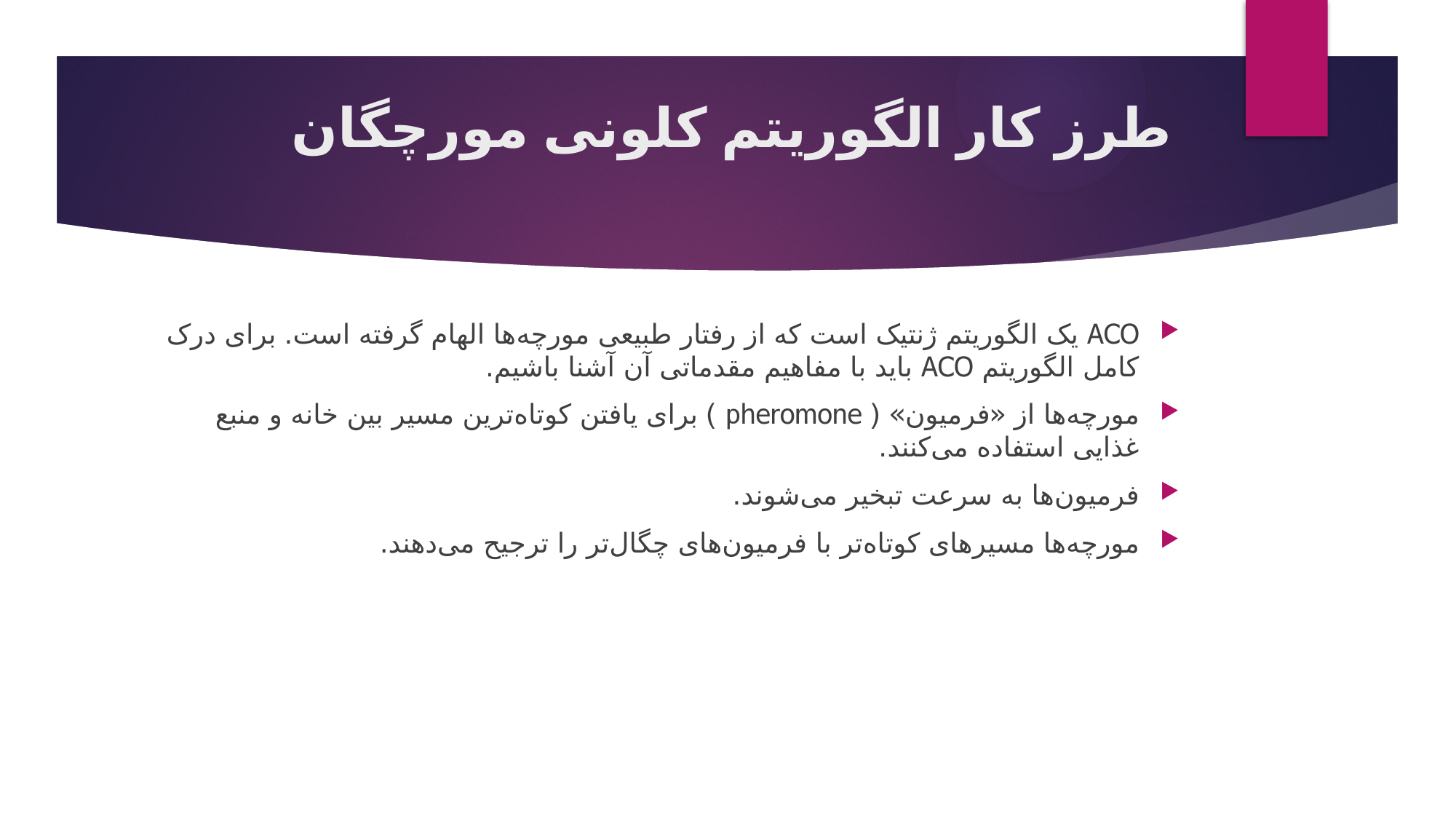

# طرز کار الگوریتم کلونی مورچگان
ACO یک الگوریتم ژنتیک است که از رفتار طبیعی مورچه‌ها الهام گرفته است. برای درک کامل الگوریتم ACO باید با مفاهیم مقدماتی آن آشنا باشیم.
مورچه‌ها از «فرمیون» ( pheromone ) برای یافتن کوتاه‌ترین مسیر بین خانه و منبع غذایی استفاده می‌کنند.
فرمیون‌ها به سرعت تبخیر می‌شوند.
مورچه‌ها مسیرهای کوتاه‌تر با فرمیون‌های چگال‌تر را ترجیح می‌دهند.